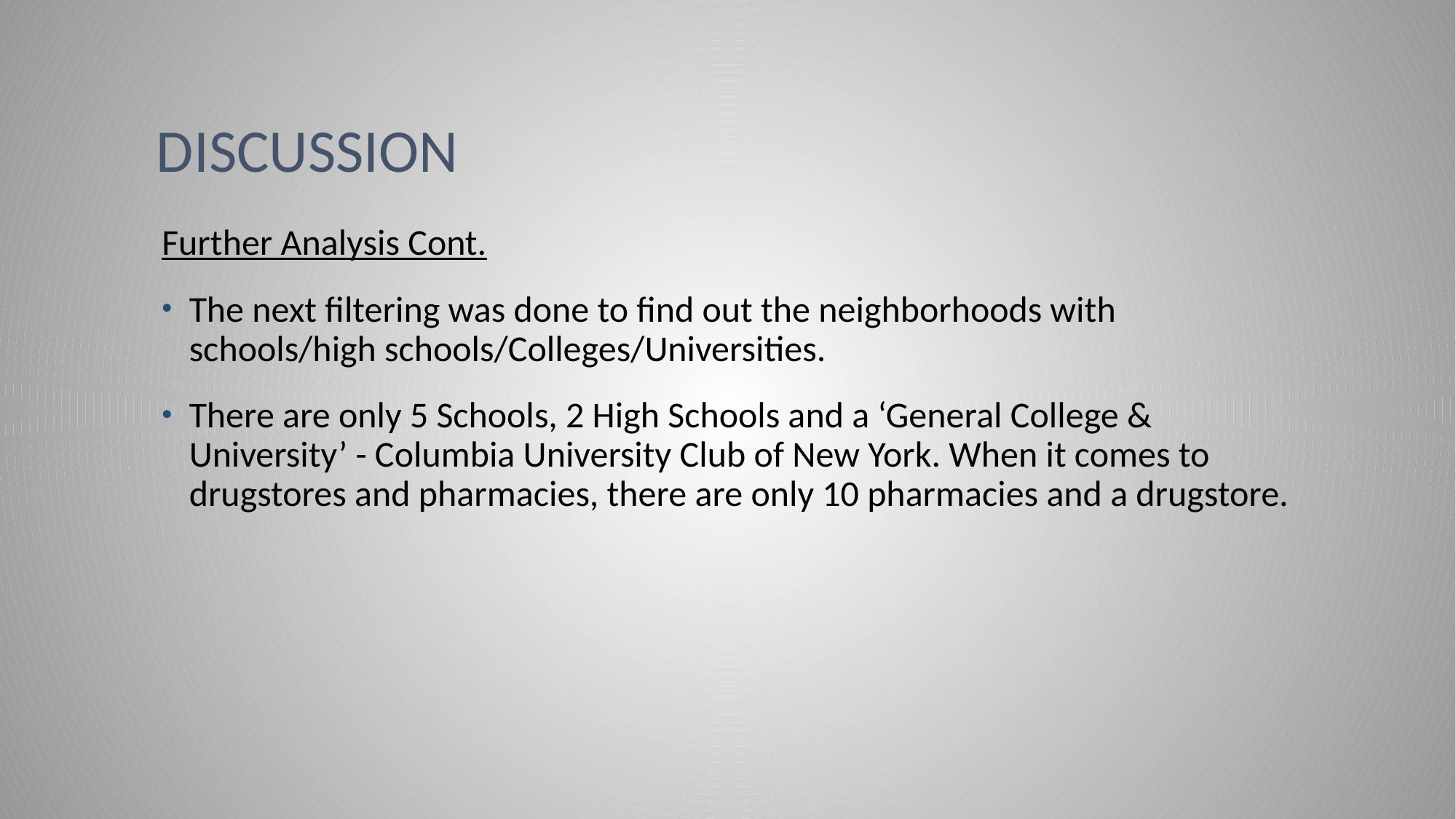

# DISCUSSION
Further Analysis Cont.
The next filtering was done to find out the neighborhoods with schools/high schools/Colleges/Universities.
There are only 5 Schools, 2 High Schools and a ‘General College & University’ - Columbia University Club of New York. When it comes to drugstores and pharmacies, there are only 10 pharmacies and a drugstore.